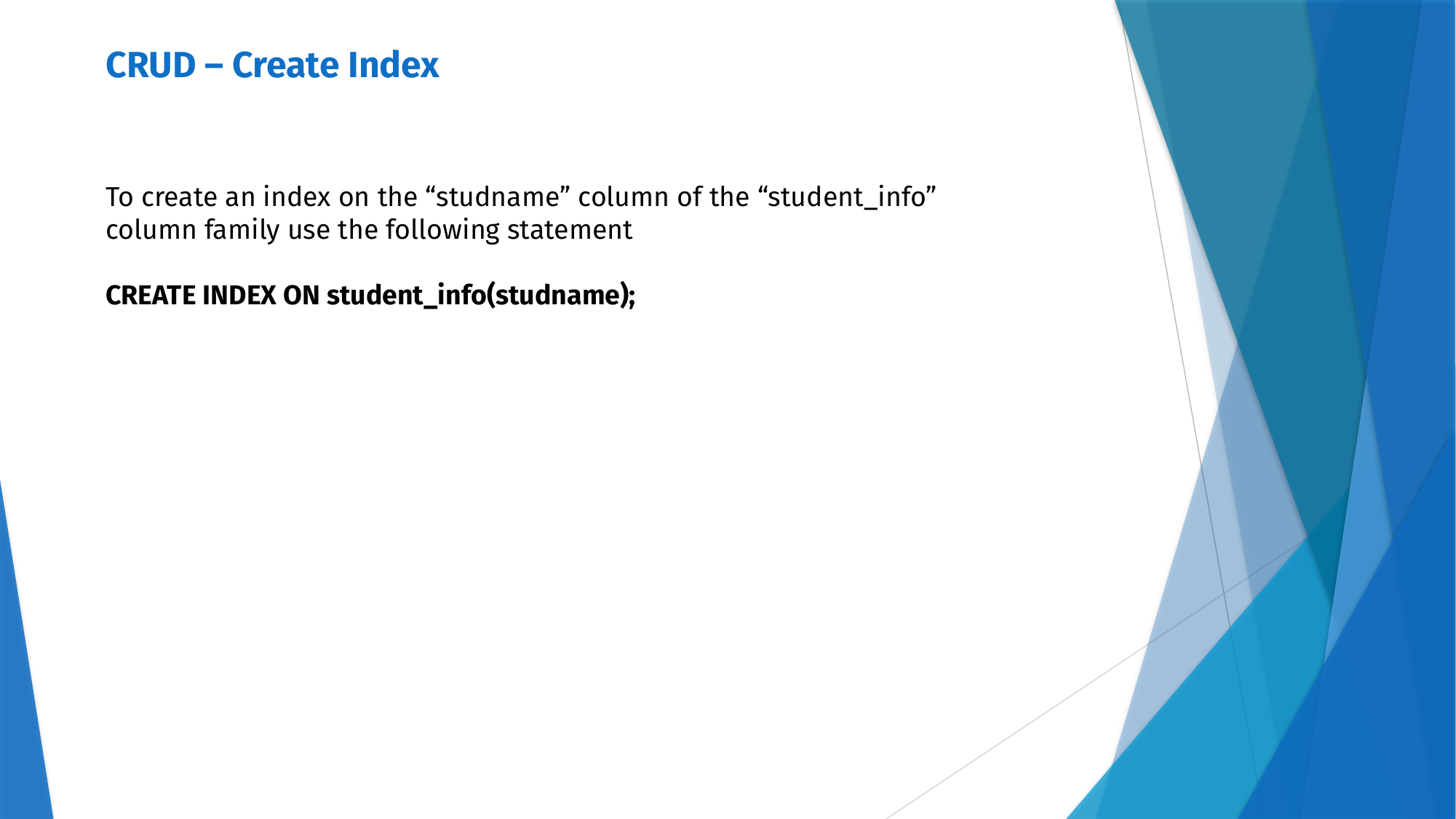

# CRUD – Create Index
To create an index on the “studname” column of the “student_info” column family use the following statement

CREATE INDEX ON student_info(studname);